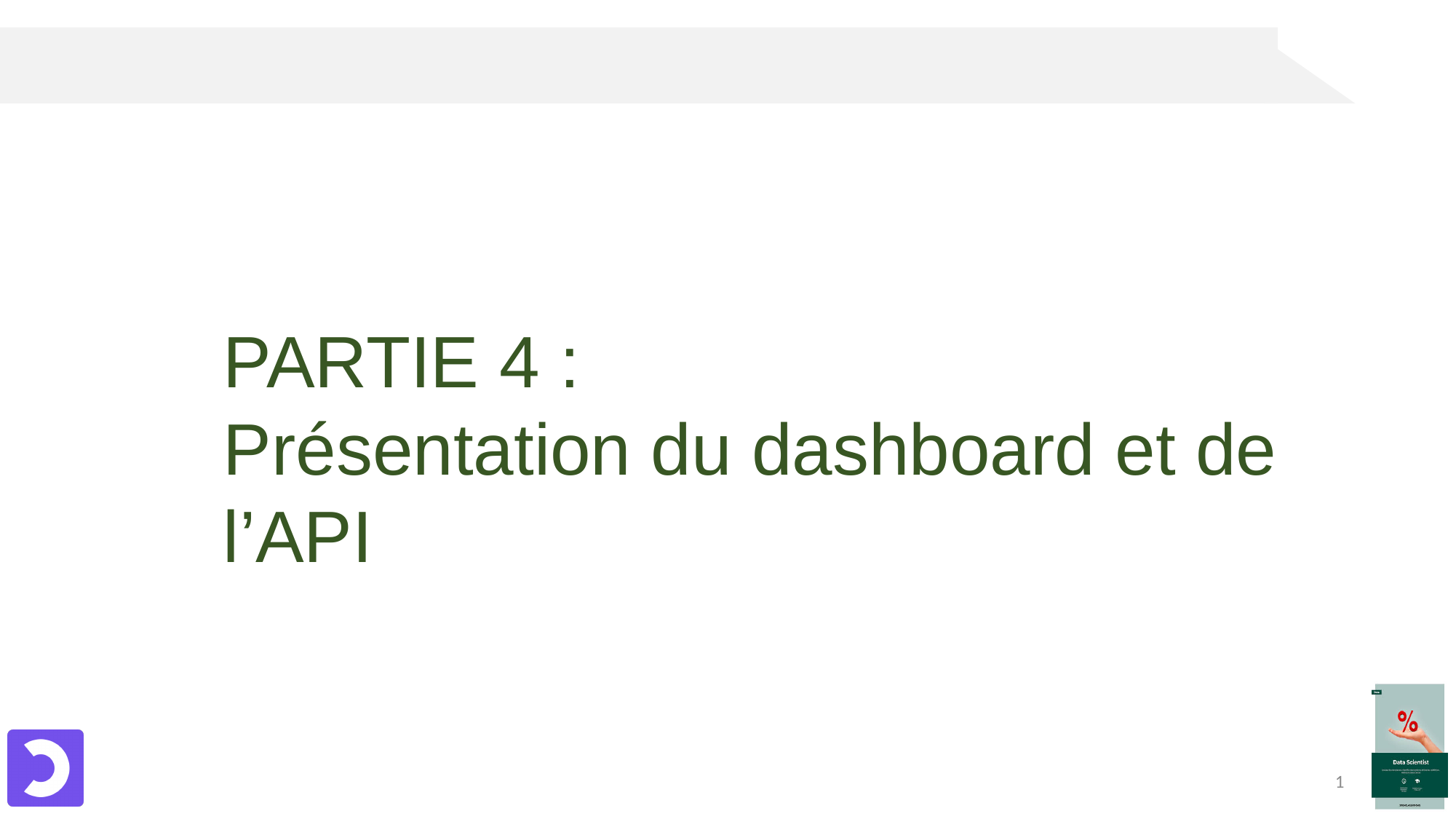

PARTIE 4 :
Présentation du dashboard et de l’API
1